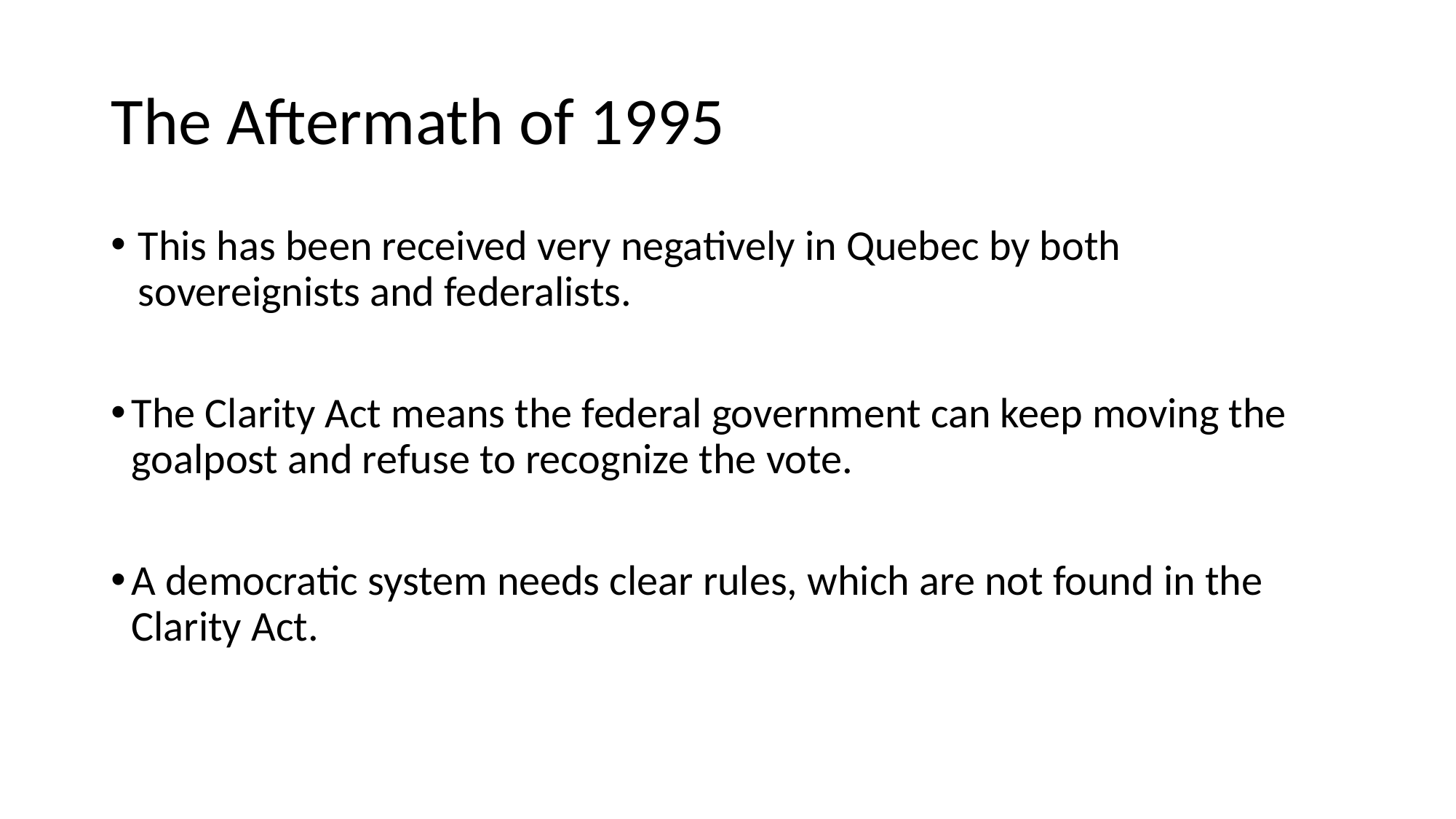

# The Aftermath of 1995
This has been received very negatively in Quebec by both sovereignists and federalists.

The Clarity Act means the federal government can keep moving the goalpost and refuse to recognize the vote.

A democratic system needs clear rules, which are not found in the Clarity Act.